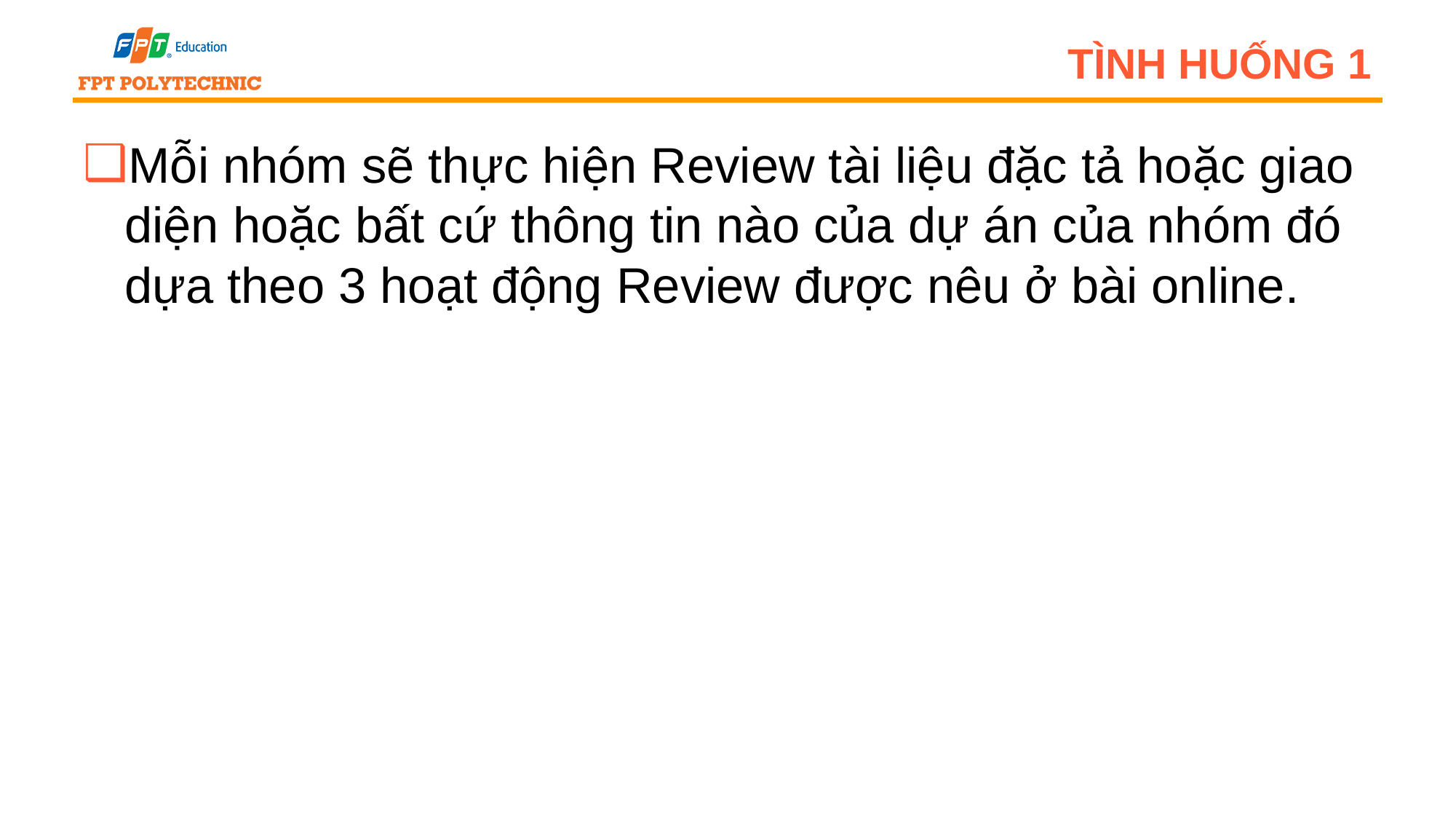

# Tình huống 1
Mỗi nhóm sẽ thực hiện Review tài liệu đặc tả hoặc giao diện hoặc bất cứ thông tin nào của dự án của nhóm đó dựa theo 3 hoạt động Review được nêu ở bài online.